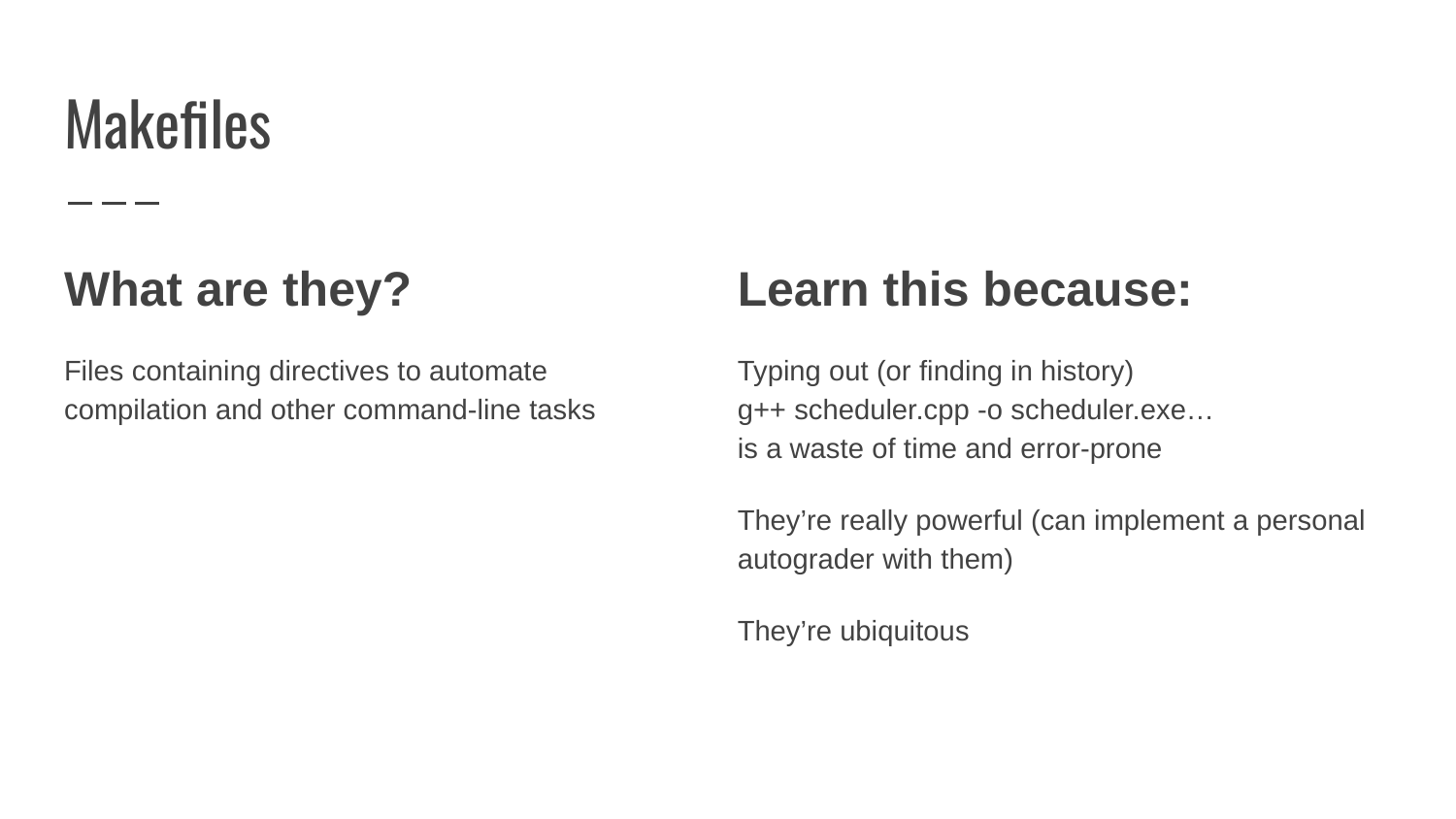

# Makefiles
What are they?
Files containing directives to automate compilation and other command-line tasks

Learn this because:
Typing out (or finding in history)
g++ scheduler.cpp -o scheduler.exe…
is a waste of time and error-prone
They’re really powerful (can implement a personal autograder with them)
They’re ubiquitous